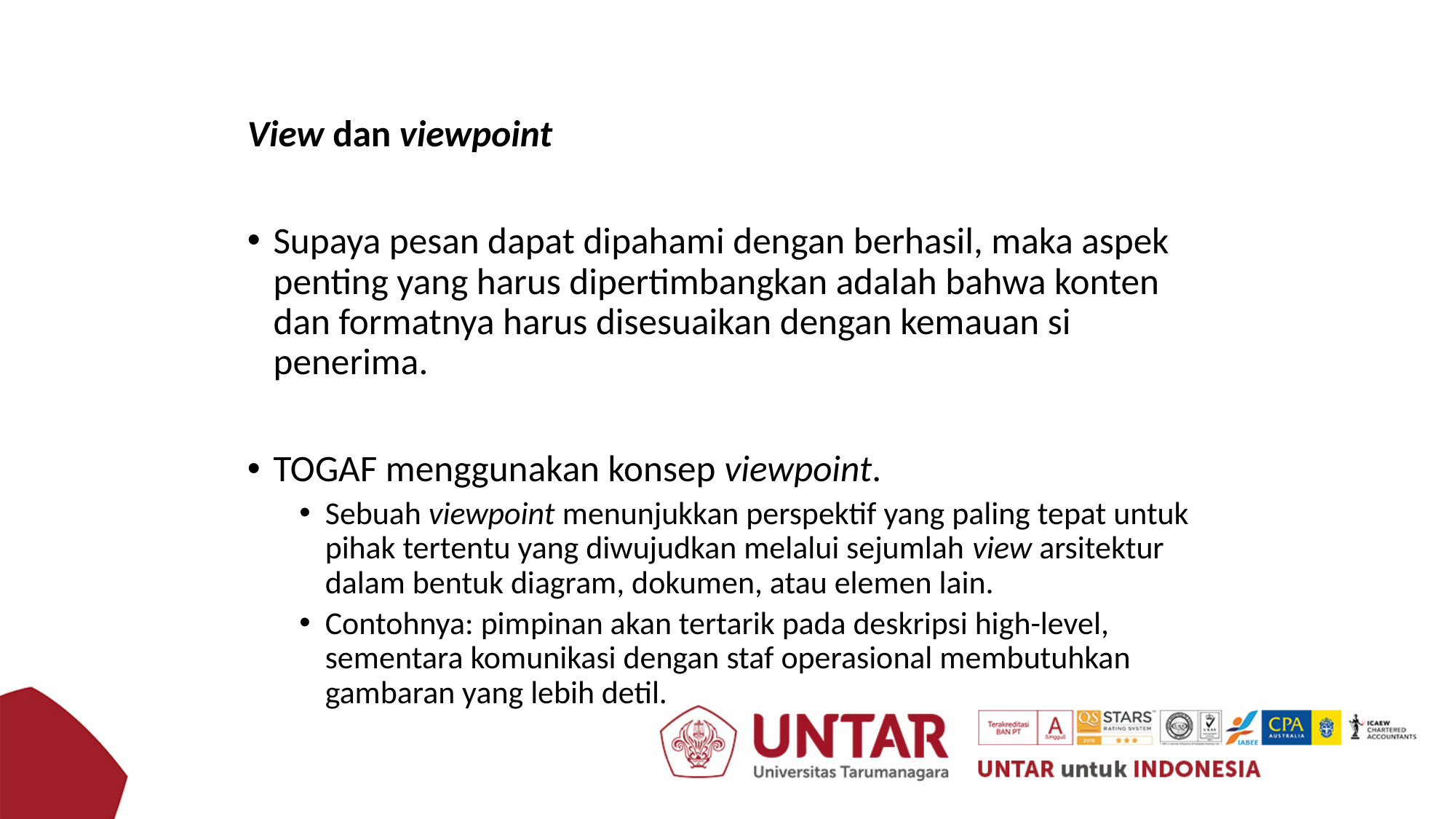

View dan viewpoint

Supaya pesan dapat dipahami dengan berhasil, maka aspek penting yang harus dipertimbangkan adalah bahwa konten dan formatnya harus disesuaikan dengan kemauan si penerima.

TOGAF menggunakan konsep viewpoint.
Sebuah viewpoint menunjukkan perspektif yang paling tepat untuk pihak tertentu yang diwujudkan melalui sejumlah view arsitektur dalam bentuk diagram, dokumen, atau elemen lain.
Contohnya: pimpinan akan tertarik pada deskripsi high-level, sementara komunikasi dengan staf operasional membutuhkan gambaran yang lebih detil.